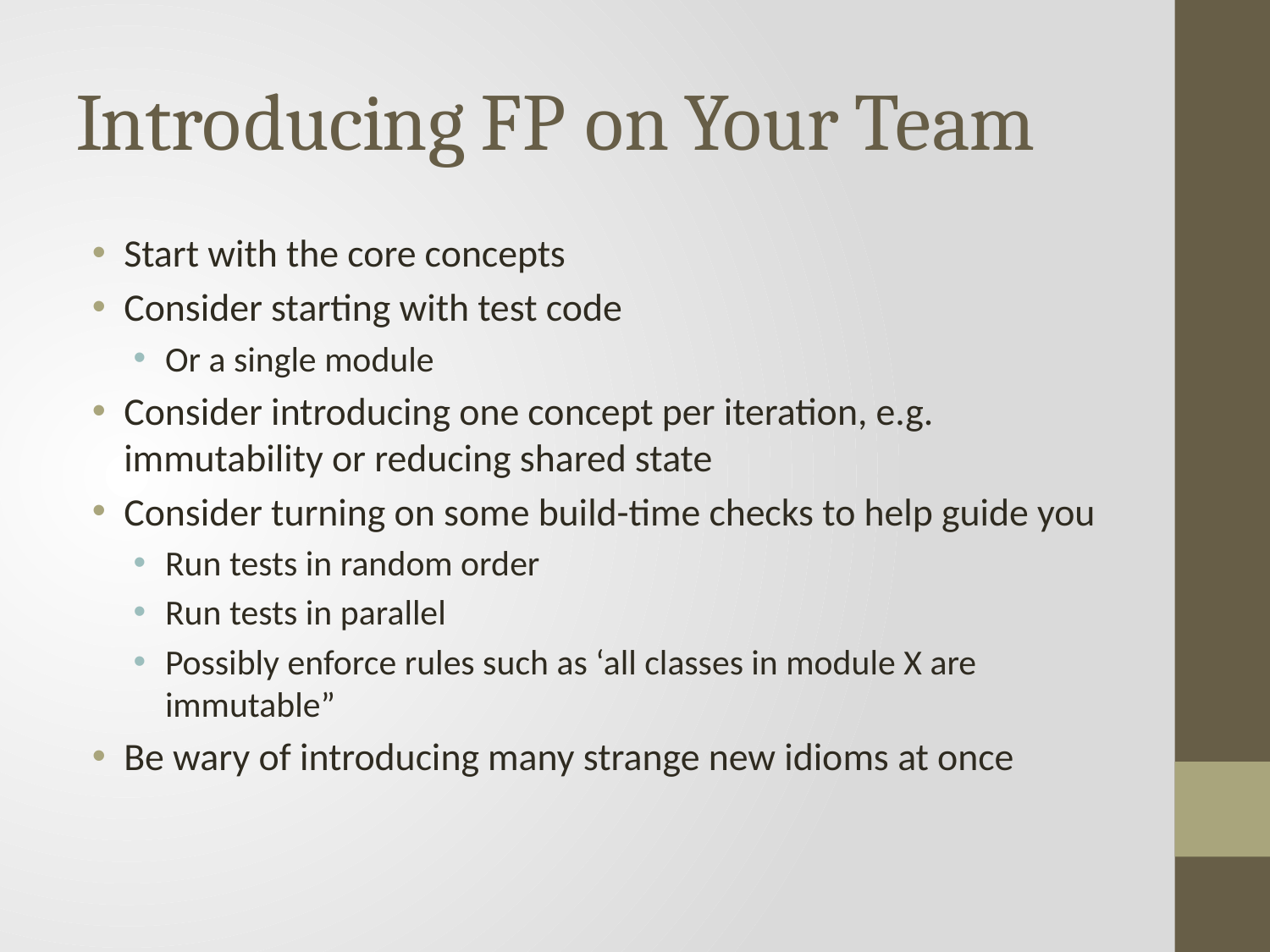

# Introducing FP on Your Team
Start with the core concepts
Consider starting with test code
Or a single module
Consider introducing one concept per iteration, e.g. immutability or reducing shared state
Consider turning on some build-time checks to help guide you
Run tests in random order
Run tests in parallel
Possibly enforce rules such as ‘all classes in module X are immutable”
Be wary of introducing many strange new idioms at once